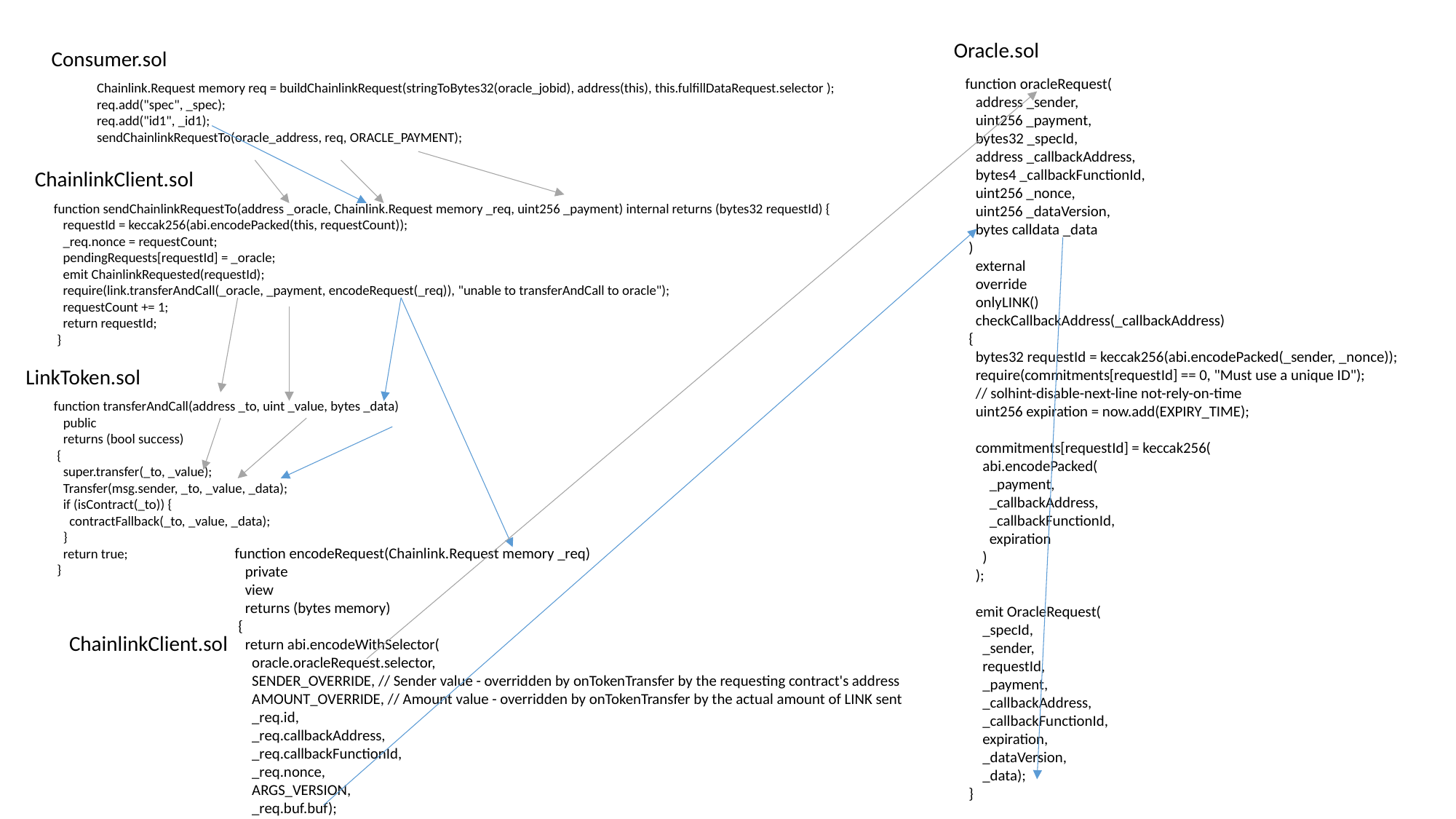

Oracle.sol
Consumer.sol
 function oracleRequest(
    address _sender,
    uint256 _payment,
    bytes32 _specId,
    address _callbackAddress,
    bytes4 _callbackFunctionId,
    uint256 _nonce,
    uint256 _dataVersion,
    bytes calldata _data
  )
    external
    override
    onlyLINK()
    checkCallbackAddress(_callbackAddress)
  {
    bytes32 requestId = keccak256(abi.encodePacked(_sender, _nonce));
    require(commitments[requestId] == 0, "Must use a unique ID");
    // solhint-disable-next-line not-rely-on-time
    uint256 expiration = now.add(EXPIRY_TIME);

    commitments[requestId] = keccak256(
      abi.encodePacked(
        _payment,
        _callbackAddress,
        _callbackFunctionId,
        expiration
      )
    );

    emit OracleRequest(
      _specId,
      _sender,
      requestId,
      _payment,
      _callbackAddress,
      _callbackFunctionId,
      expiration,
      _dataVersion,
      _data);
  }
 Chainlink.Request memory req = buildChainlinkRequest(stringToBytes32(oracle_jobid), address(this), this.fulfillDataRequest.selector );
 req.add("spec", _spec);
 req.add("id1", _id1);
 sendChainlinkRequestTo(oracle_address, req, ORACLE_PAYMENT);
ChainlinkClient.sol
 function sendChainlinkRequestTo(address _oracle, Chainlink.Request memory _req, uint256 _payment) internal returns (bytes32 requestId) {
    requestId = keccak256(abi.encodePacked(this, requestCount));
    _req.nonce = requestCount;
    pendingRequests[requestId] = _oracle;
    emit ChainlinkRequested(requestId);
    require(link.transferAndCall(_oracle, _payment, encodeRequest(_req)), "unable to transferAndCall to oracle");
    requestCount += 1;
    return requestId;
  }
LinkToken.sol
 function transferAndCall(address _to, uint _value, bytes _data)
    public
    returns (bool success)
  {
    super.transfer(_to, _value);
    Transfer(msg.sender, _to, _value, _data);
    if (isContract(_to)) {
      contractFallback(_to, _value, _data);
    }
    return true;
  }
 function encodeRequest(Chainlink.Request memory _req)
    private
    view
    returns (bytes memory)
  {
    return abi.encodeWithSelector(
      oracle.oracleRequest.selector,
      SENDER_OVERRIDE, // Sender value - overridden by onTokenTransfer by the requesting contract's address
      AMOUNT_OVERRIDE, // Amount value - overridden by onTokenTransfer by the actual amount of LINK sent
      _req.id,
      _req.callbackAddress,
      _req.callbackFunctionId,
      _req.nonce,
      ARGS_VERSION,
      _req.buf.buf);
  }
ChainlinkClient.sol